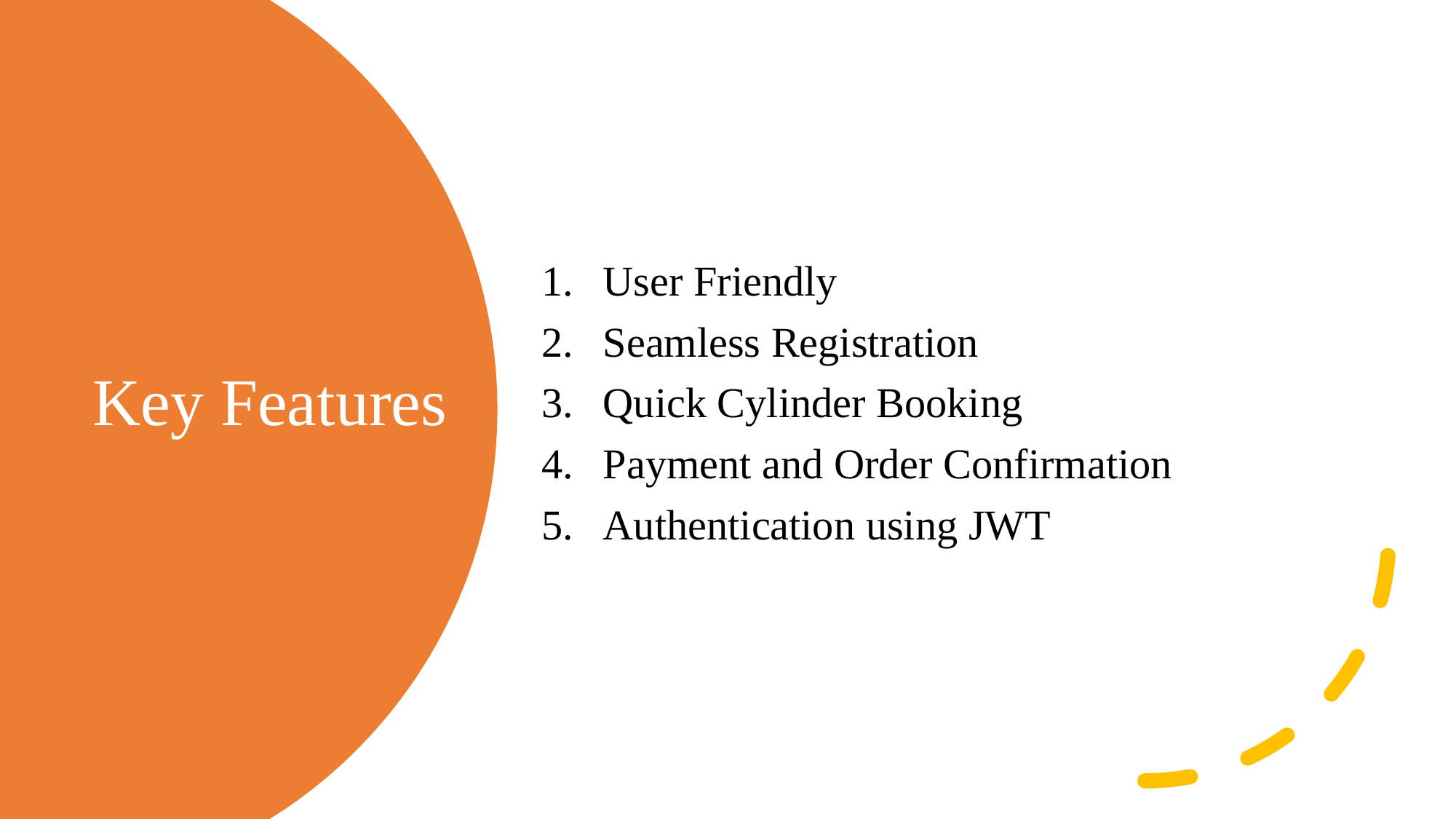

User Friendly
Seamless Registration
Quick Cylinder Booking
Payment and Order Confirmation
Authentication using JWT
# Key Features